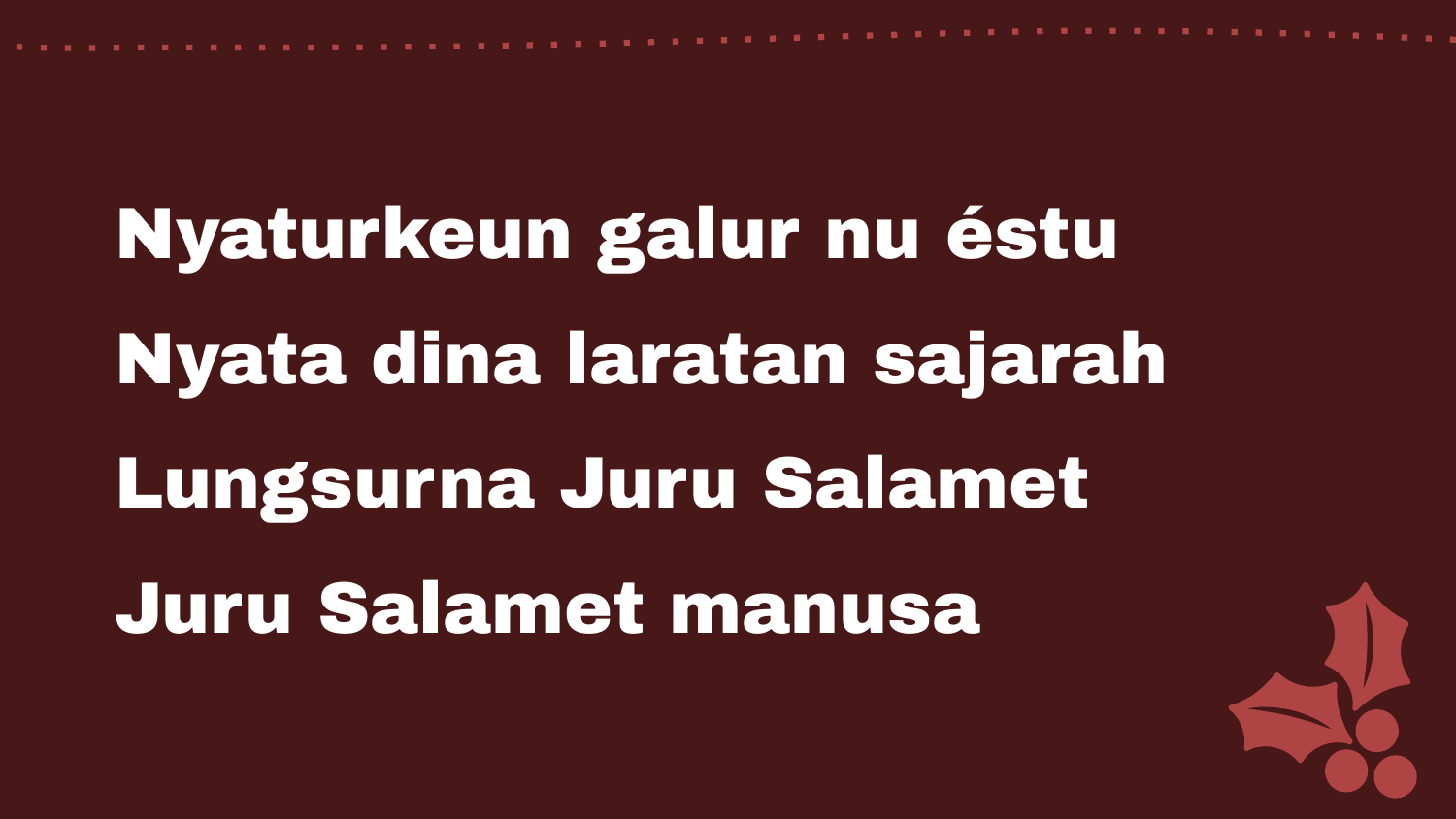

Nyaturkeun galur nu éstu
Nyata dina laratan sajarah
Lungsurna Juru Salamet
Juru Salamet manusa